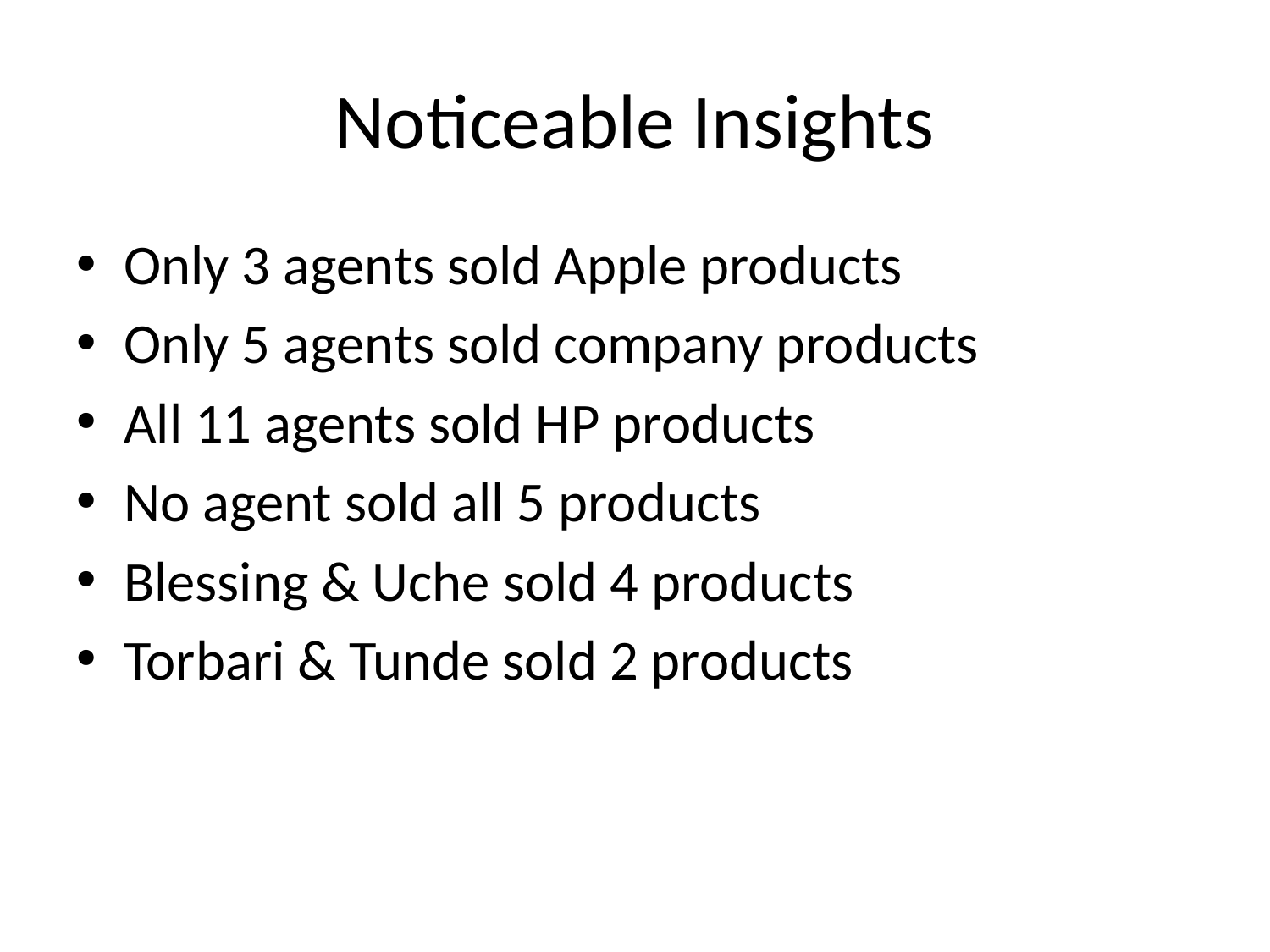

# Noticeable Insights
Only 3 agents sold Apple products
Only 5 agents sold company products
All 11 agents sold HP products
No agent sold all 5 products
Blessing & Uche sold 4 products
Torbari & Tunde sold 2 products